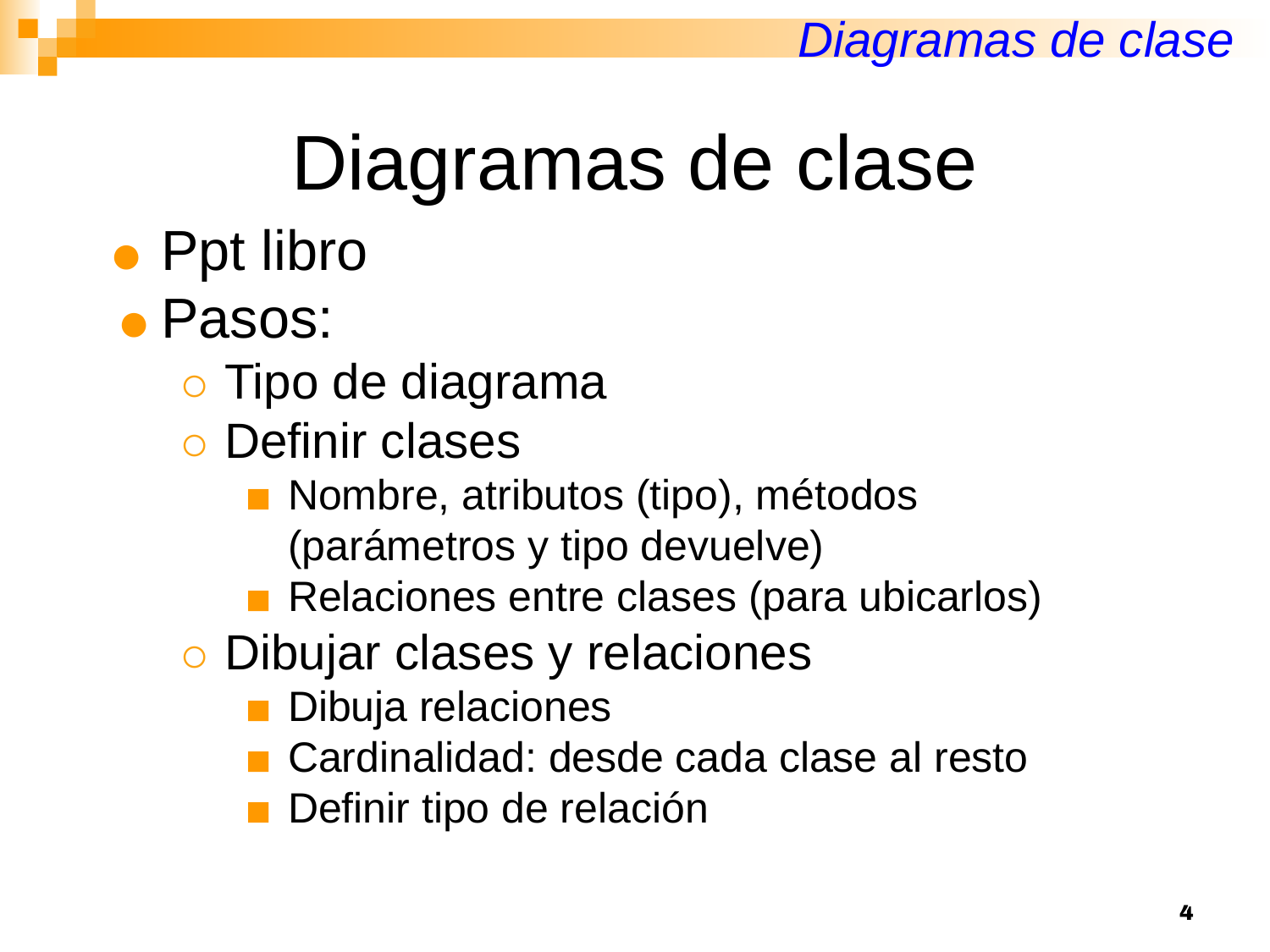

Diagramas de clase
# Diagramas de clase
Ppt libro
Pasos:
Tipo de diagrama
Definir clases
Nombre, atributos (tipo), métodos (parámetros y tipo devuelve)
Relaciones entre clases (para ubicarlos)
Dibujar clases y relaciones
Dibuja relaciones
Cardinalidad: desde cada clase al resto
Definir tipo de relación
4